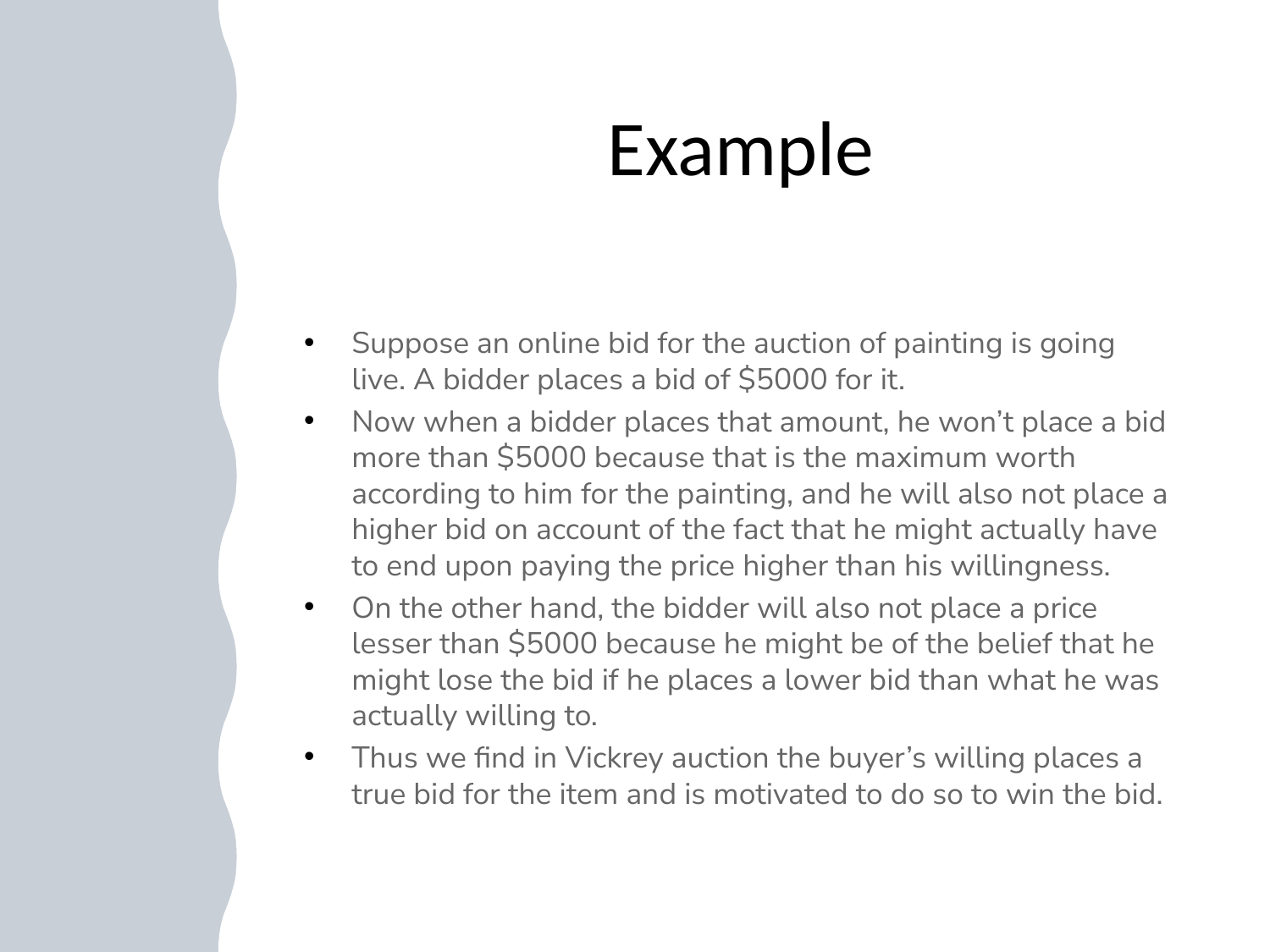

# Example
Suppose an online bid for the auction of painting is going live. A bidder places a bid of $5000 for it.
Now when a bidder places that amount, he won’t place a bid more than $5000 because that is the maximum worth according to him for the painting, and he will also not place a higher bid on account of the fact that he might actually have to end upon paying the price higher than his willingness.
On the other hand, the bidder will also not place a price lesser than $5000 because he might be of the belief that he might lose the bid if he places a lower bid than what he was actually willing to.
Thus we find in Vickrey auction the buyer’s willing places a true bid for the item and is motivated to do so to win the bid.